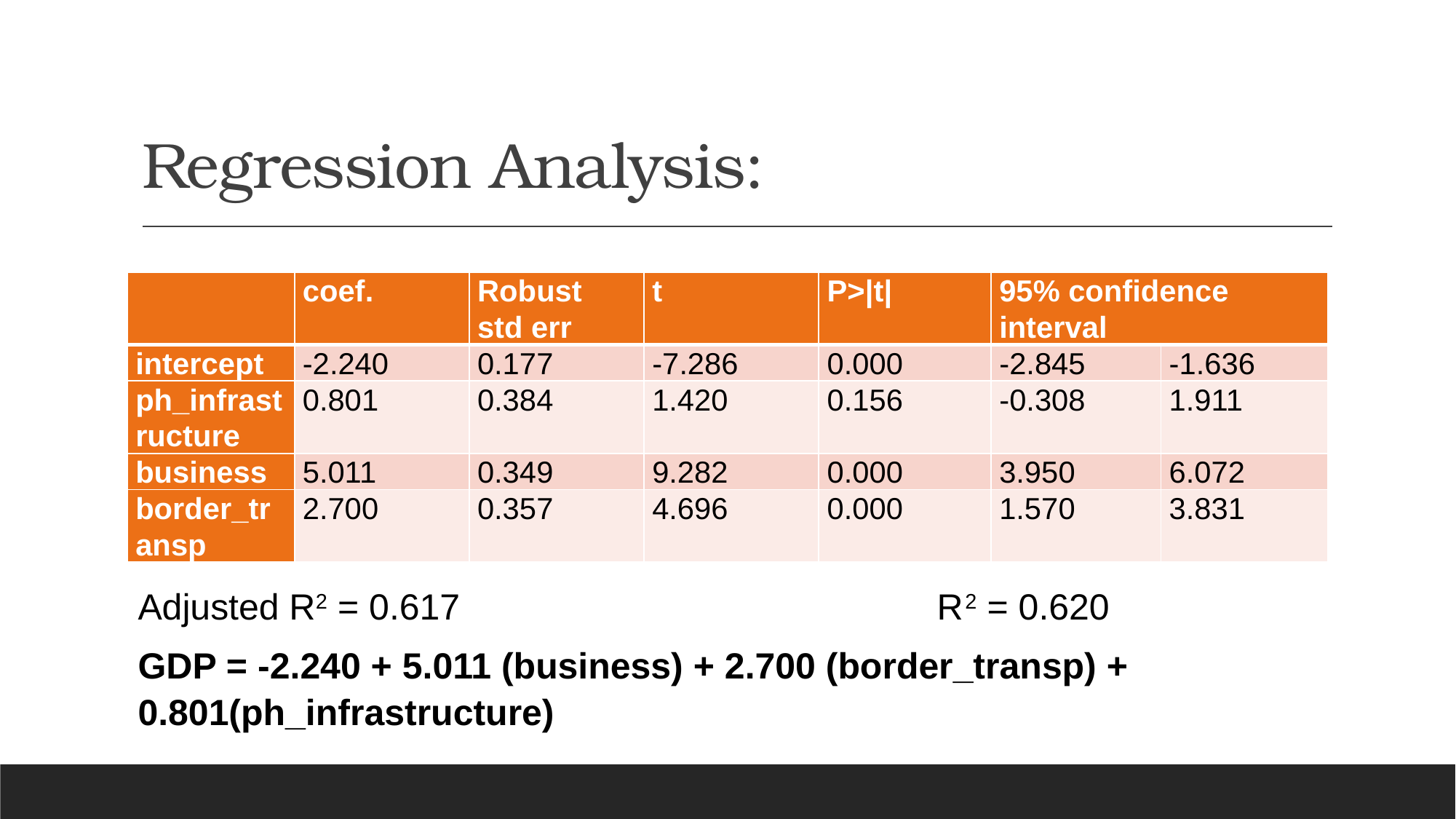

# Regression Analysis:
|  | coef. | Robust std err | t | P>|t| | 95% confidence interval |  |
| --- | --- | --- | --- | --- | --- | --- |
| intercept | -2.240 | 0.177 | -7.286 | 0.000 | -2.845 | -1.636 |
| ph\_infrastructure | 0.801 | 0.384 | 1.420 | 0.156 | -0.308 | 1.911 |
| business | 5.011 | 0.349 | 9.282 | 0.000 | 3.950 | 6.072 |
| border\_transp | 2.700 | 0.357 | 4.696 | 0.000 | 1.570 | 3.831 |
Adjusted R2 = 0.617                                               R2 = 0.620
GDP = -2.240 + 5.011 (business) + 2.700 (border_transp) + 0.801(ph_infrastructure)